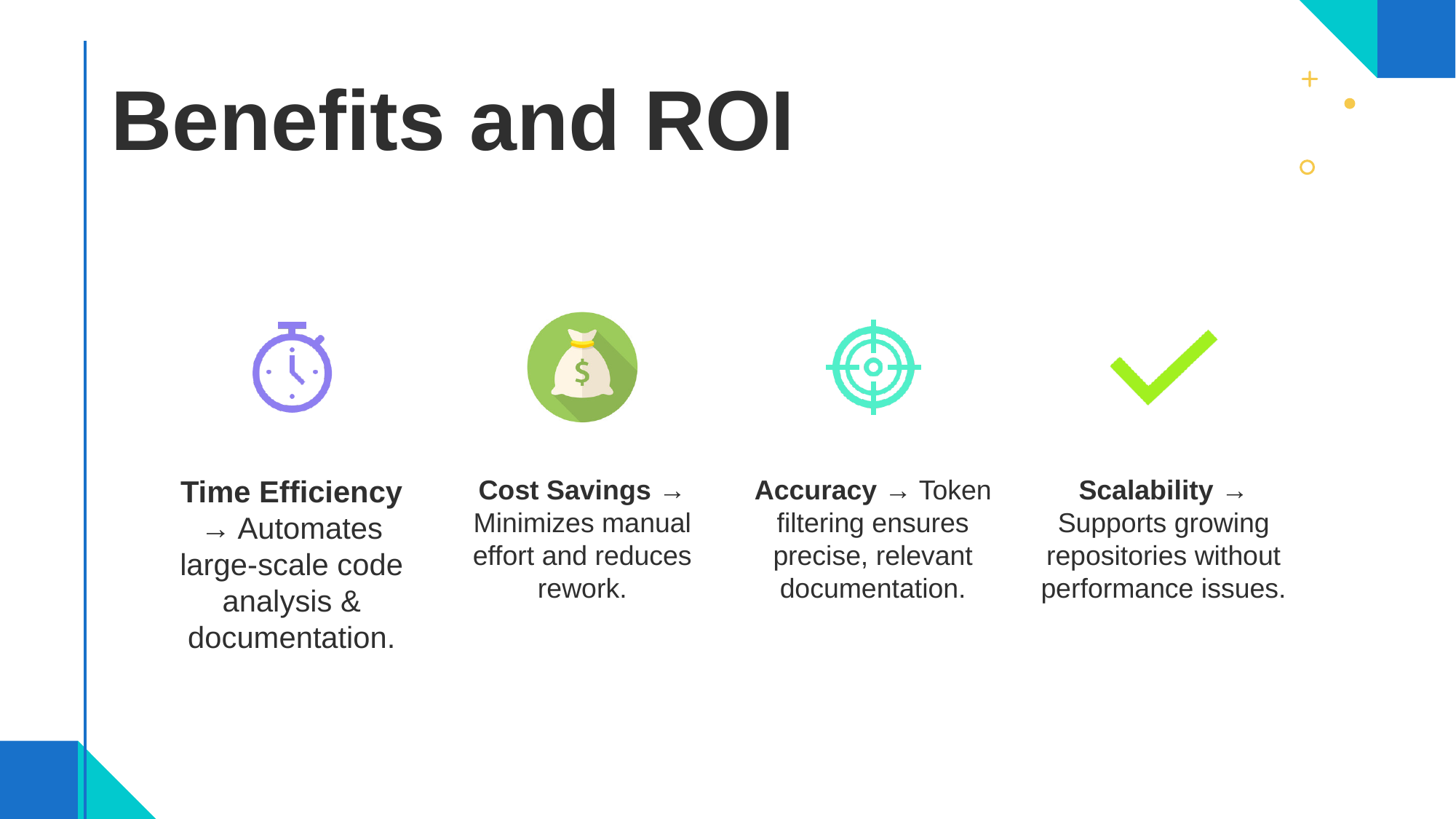

# Benefits and ROI

Time Efficiency → Automates large-scale code analysis & documentation.
Cost Savings → Minimizes manual effort and reduces rework.
Accuracy → Token filtering ensures precise, relevant documentation.
Scalability → Supports growing repositories without performance issues.